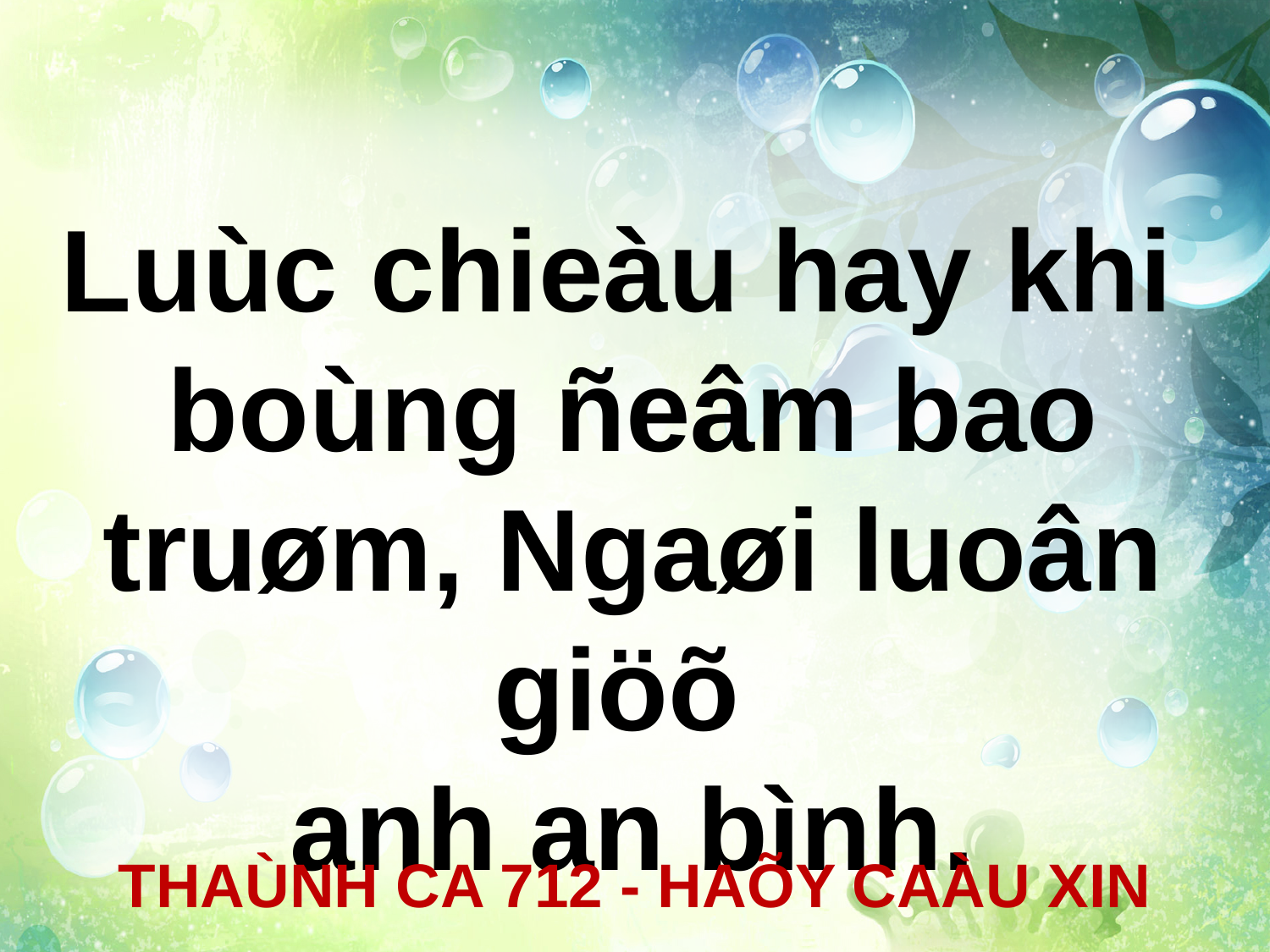

Luùc chieàu hay khi
boùng ñeâm bao truøm, Ngaøi luoân giöõ
anh an bình.
THAÙNH CA 712 - HAÕY CAÀU XIN